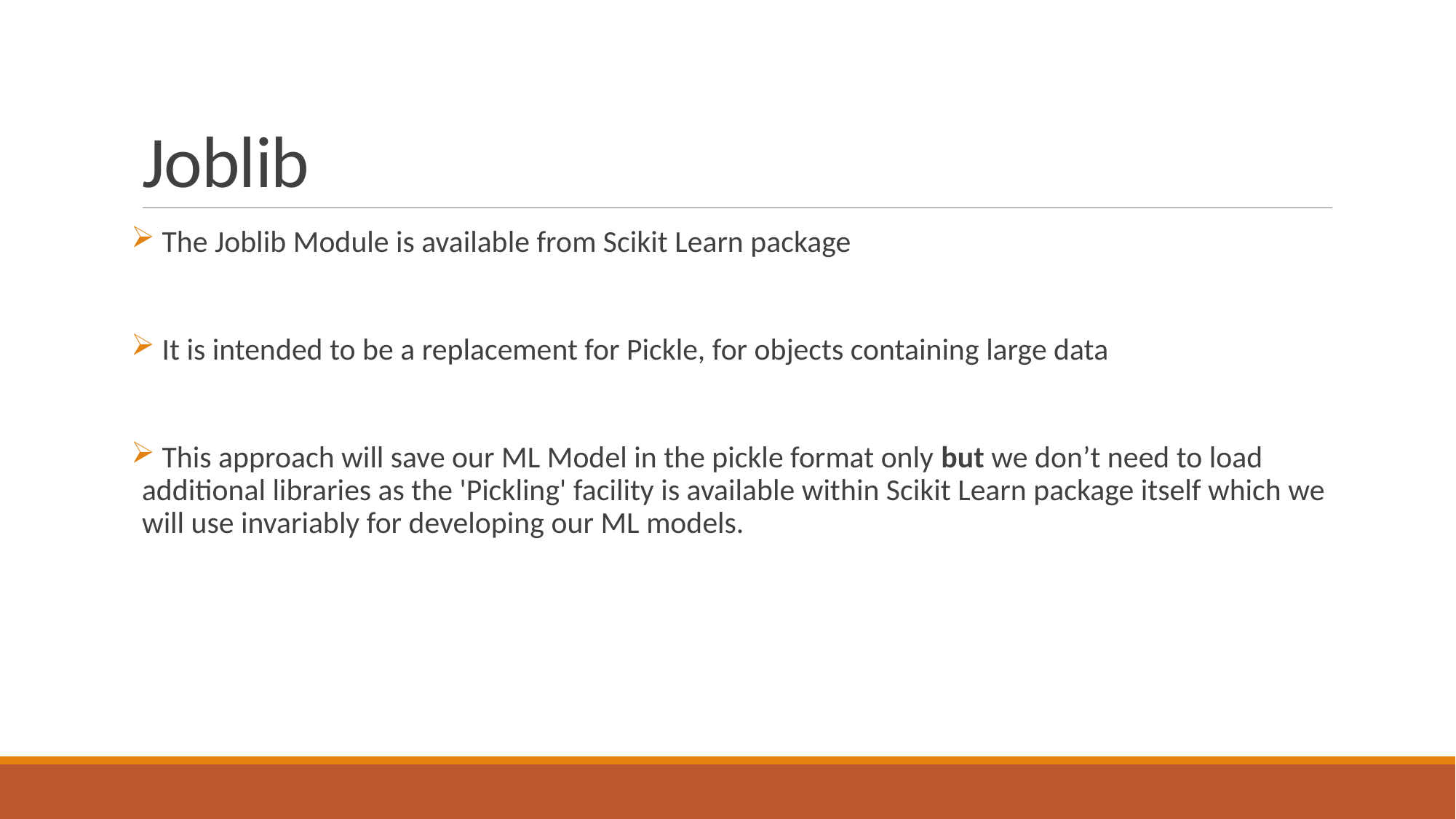

# Joblib
 The Joblib Module is available from Scikit Learn package

 It is intended to be a replacement for Pickle, for objects containing large data

 This approach will save our ML Model in the pickle format only but we don’t need to load additional libraries as the 'Pickling' facility is available within Scikit Learn package itself which we will use invariably for developing our ML models.